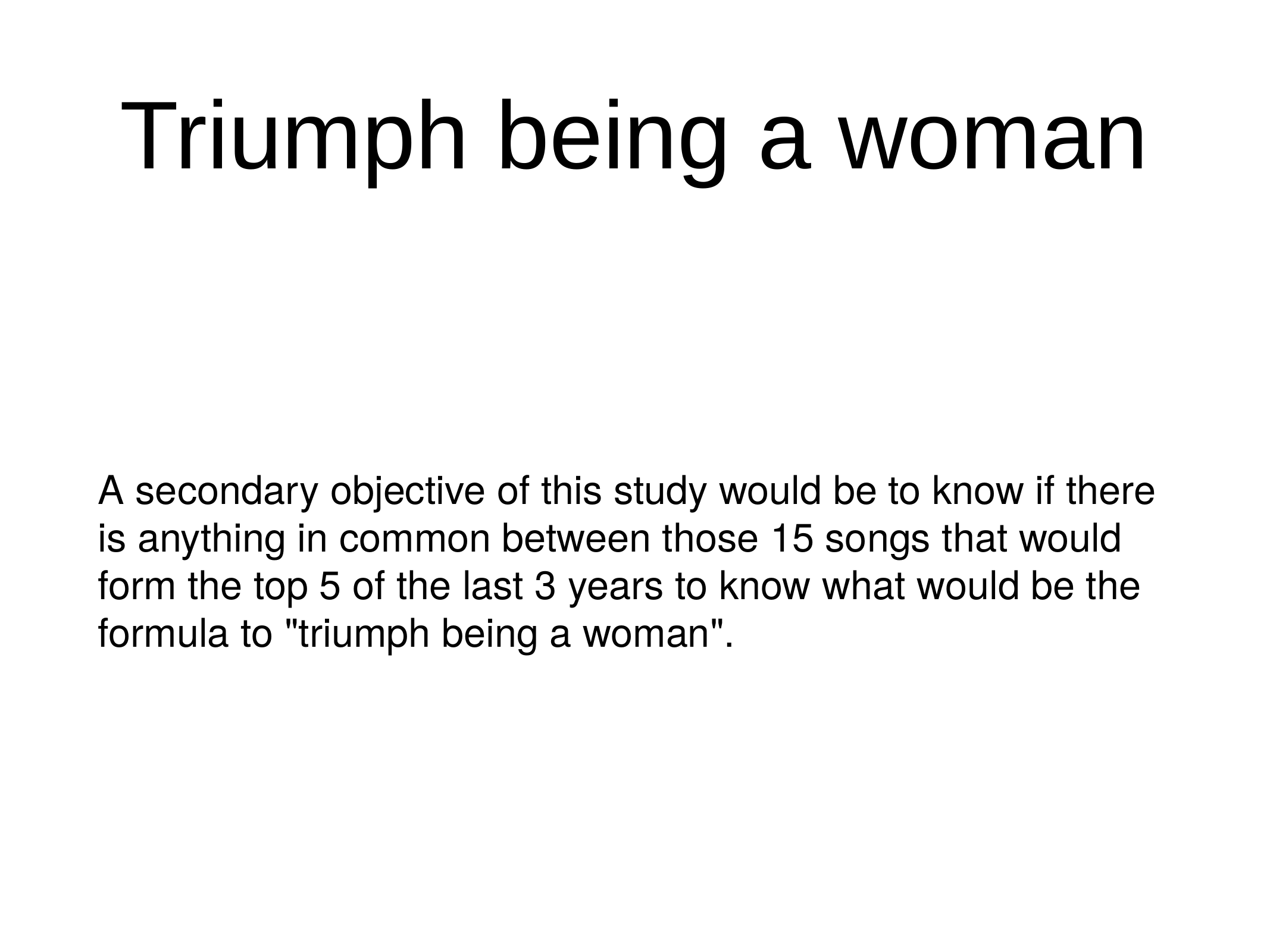

# Triumph being a woman
A secondary objective of this study would be to know if there is anything in common between those 15 songs that would form the top 5 of the last 3 years to know what would be the formula to "triumph being a woman".